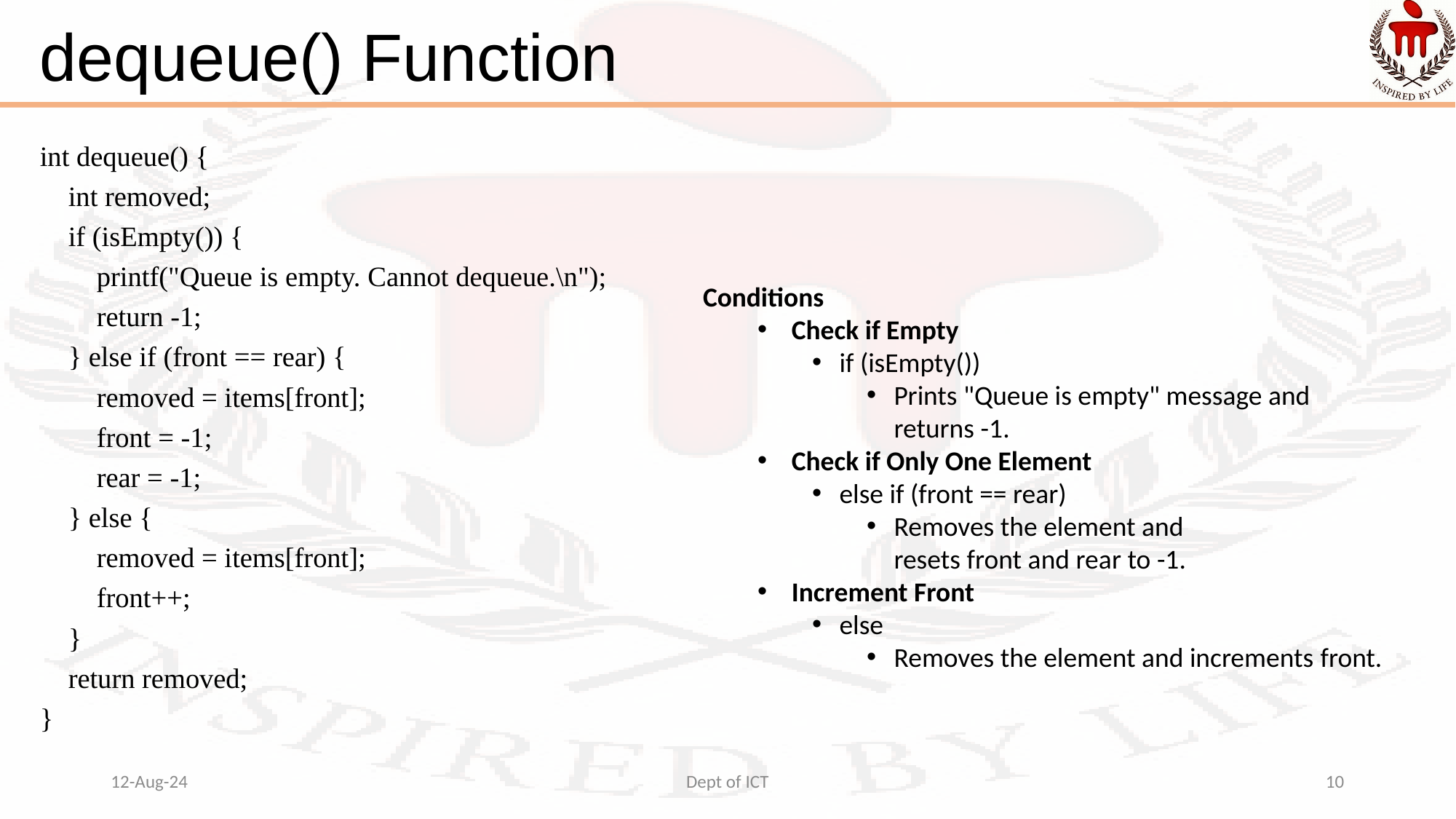

# dequeue() Function
int dequeue() {
    int removed;
    if (isEmpty()) {
        printf("Queue is empty. Cannot dequeue.\n");
        return -1;
    } else if (front == rear) {
        removed = items[front];
        front = -1;
        rear = -1;
    } else {
        removed = items[front];
        front++;
    }
    return removed;
}

Conditions
Check if Empty
if (isEmpty())
Prints "Queue is empty" message and returns -1.
Check if Only One Element
else if (front == rear)
Removes the element and resets front and rear to -1.
Increment Front
else
Removes the element and increments front.
12-Aug-24
Dept of ICT
10